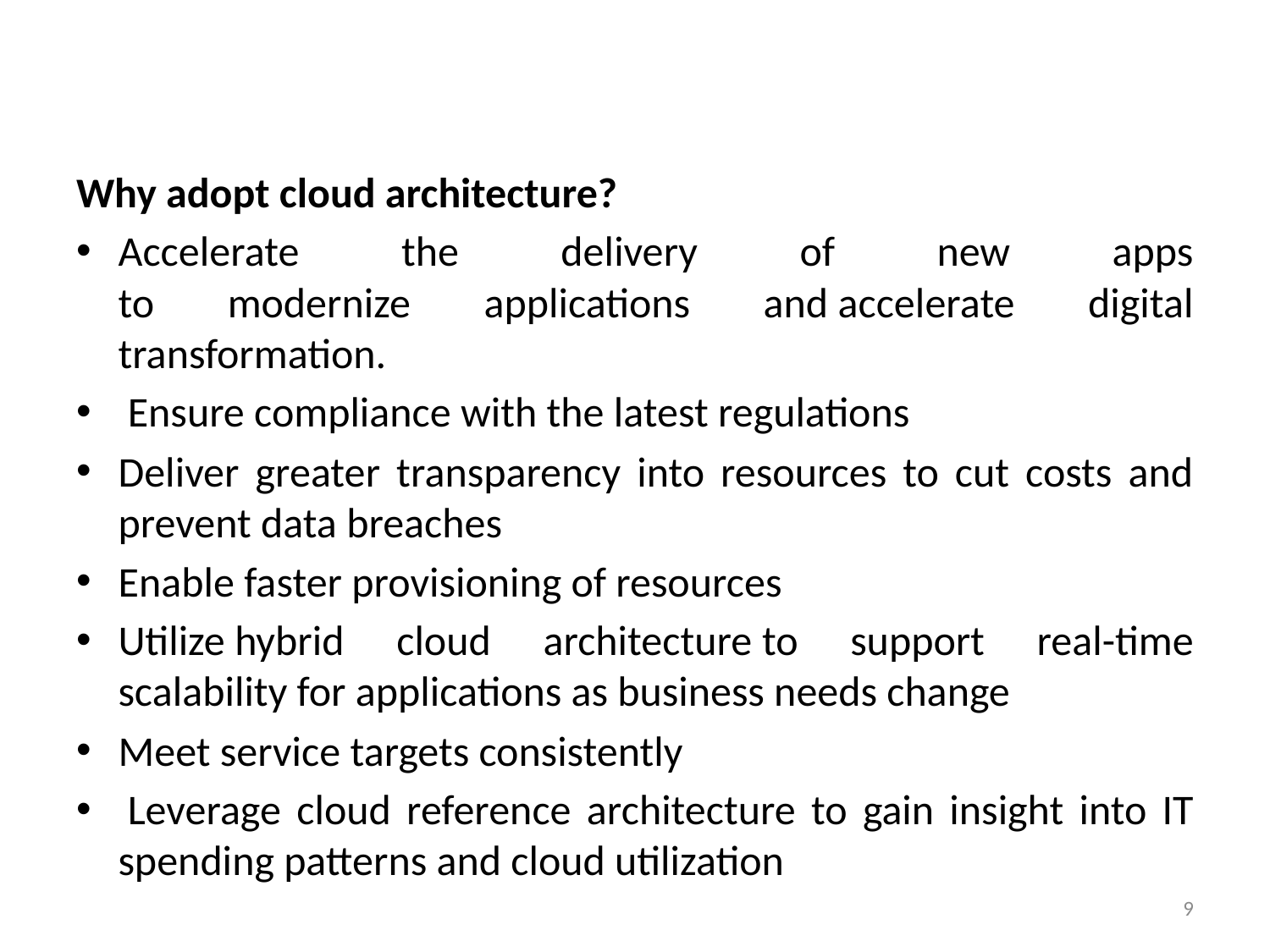

#
Why adopt cloud architecture?
Accelerate the delivery of new apps
to modernize applications and accelerate digital transformation.
 Ensure compliance with the latest regulations
Deliver greater transparency into resources to cut costs and prevent data breaches
Enable faster provisioning of resources
Utilize hybrid cloud architecture to support real-time scalability for applications as business needs change
Meet service targets consistently
 Leverage cloud reference architecture to gain insight into IT spending patterns and cloud utilization

9